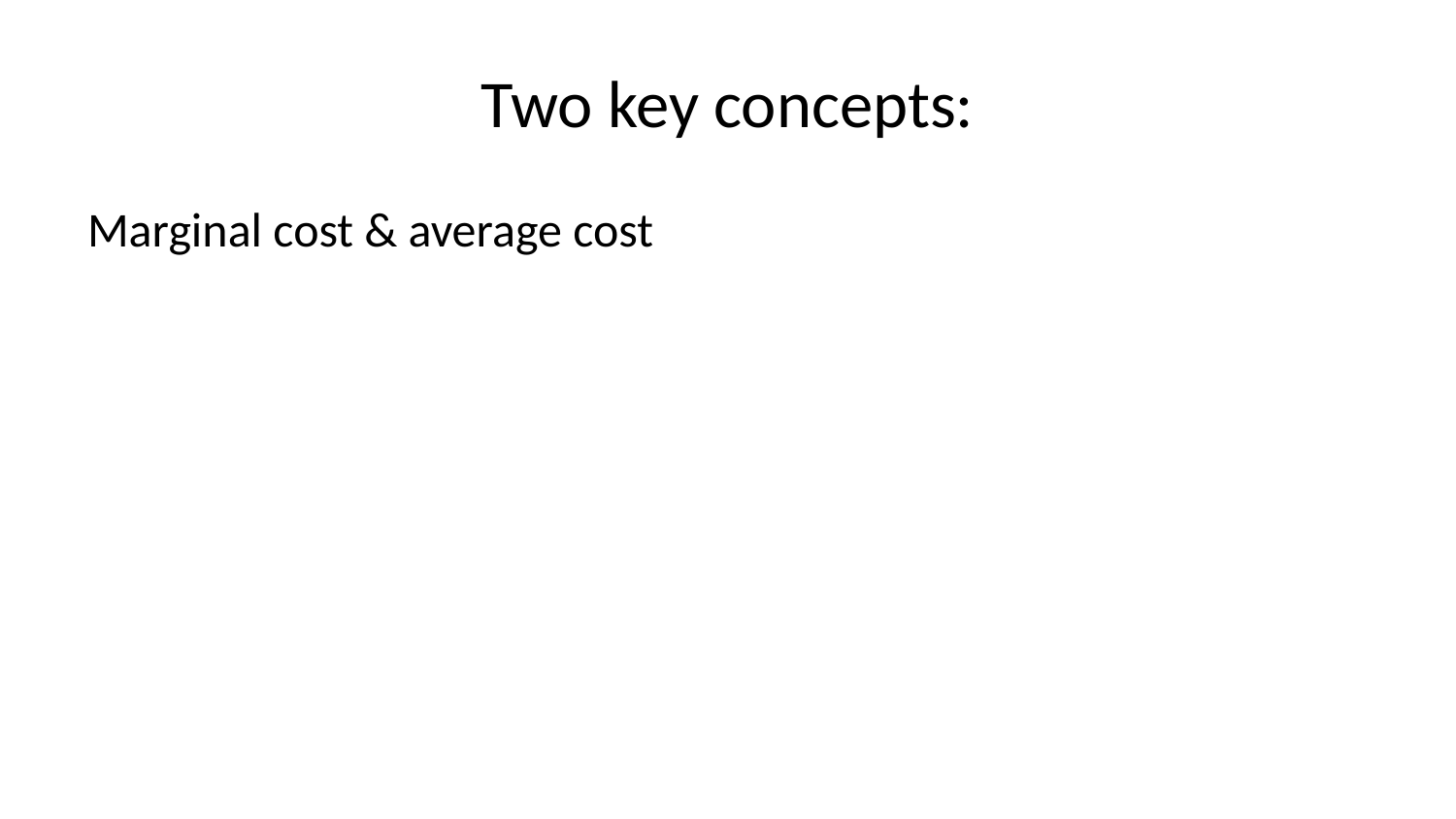

# Two key concepts:
Marginal cost & average cost